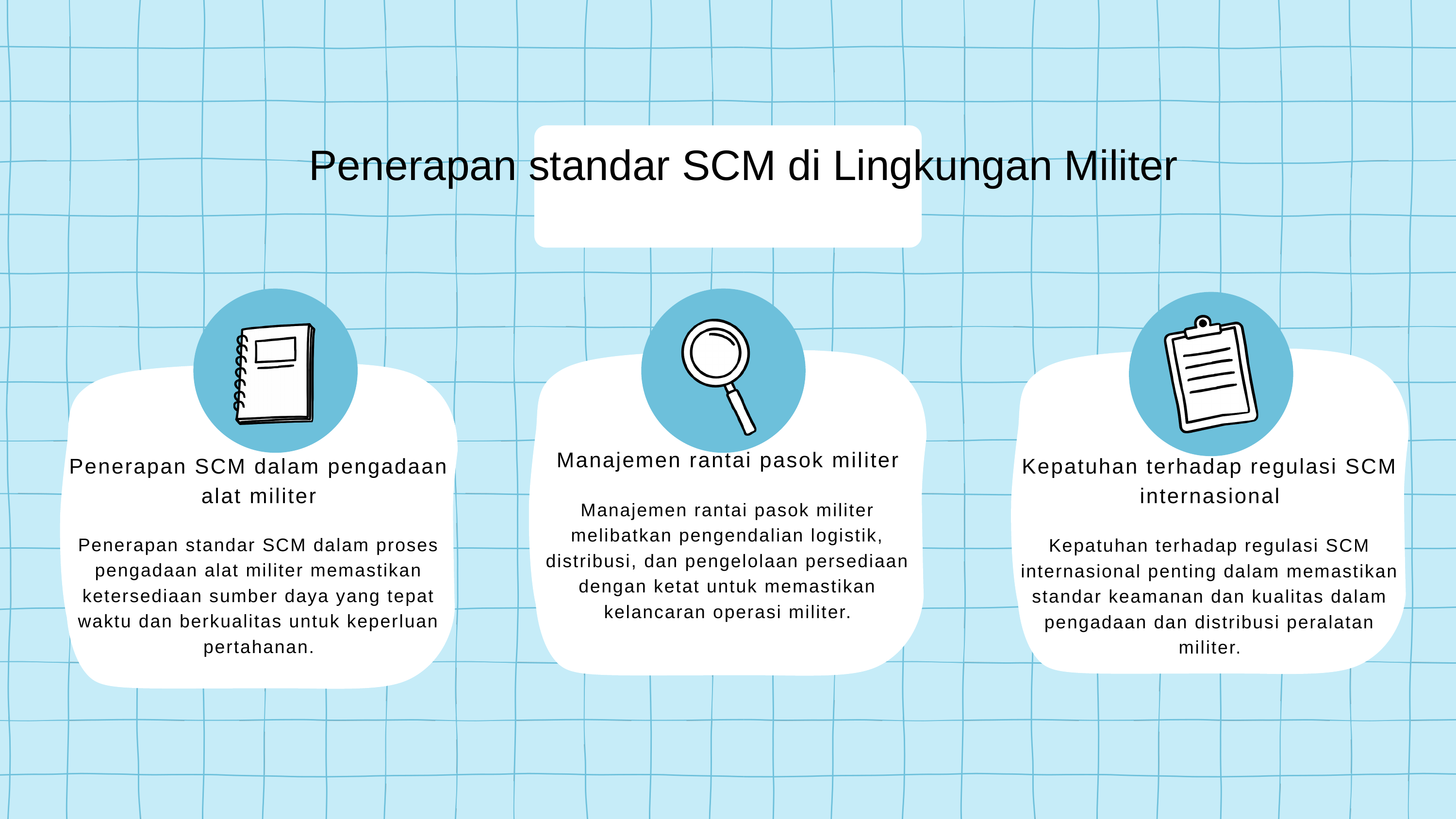

Penerapan standar SCM di Lingkungan Militer

Manajemen rantai pasok militer

Manajemen rantai pasok militer melibatkan pengendalian logistik, distribusi, dan pengelolaan persediaan dengan ketat untuk memastikan kelancaran operasi militer.
Penerapan SCM dalam pengadaan alat militer

Penerapan standar SCM dalam proses pengadaan alat militer memastikan ketersediaan sumber daya yang tepat waktu dan berkualitas untuk keperluan pertahanan.
Kepatuhan terhadap regulasi SCM internasional

Kepatuhan terhadap regulasi SCM internasional penting dalam memastikan standar keamanan dan kualitas dalam pengadaan dan distribusi peralatan militer.